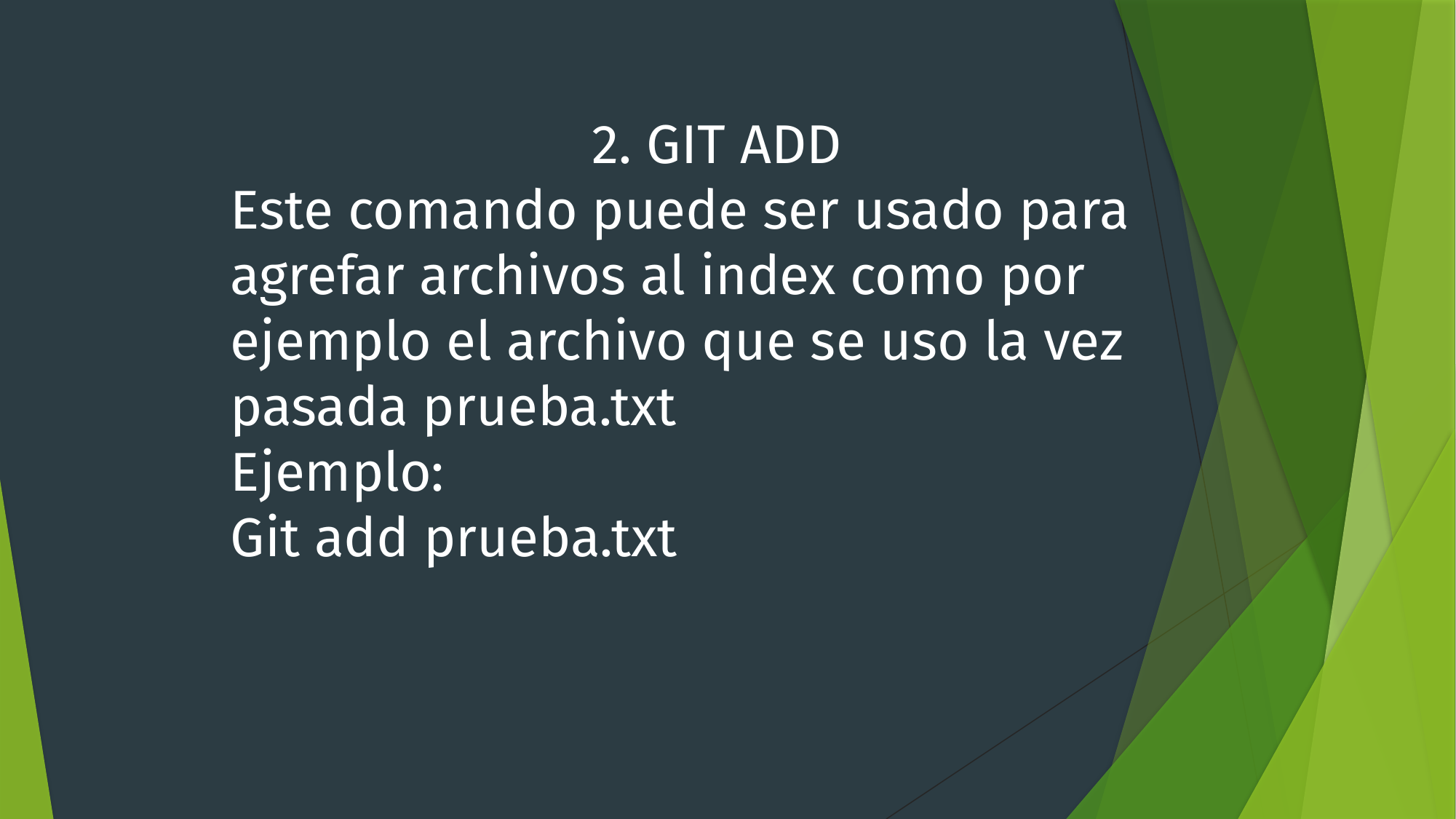

2. GIT ADD
Este comando puede ser usado para agrefar archivos al index como por ejemplo el archivo que se uso la vez pasada prueba.txt
Ejemplo:
Git add prueba.txt